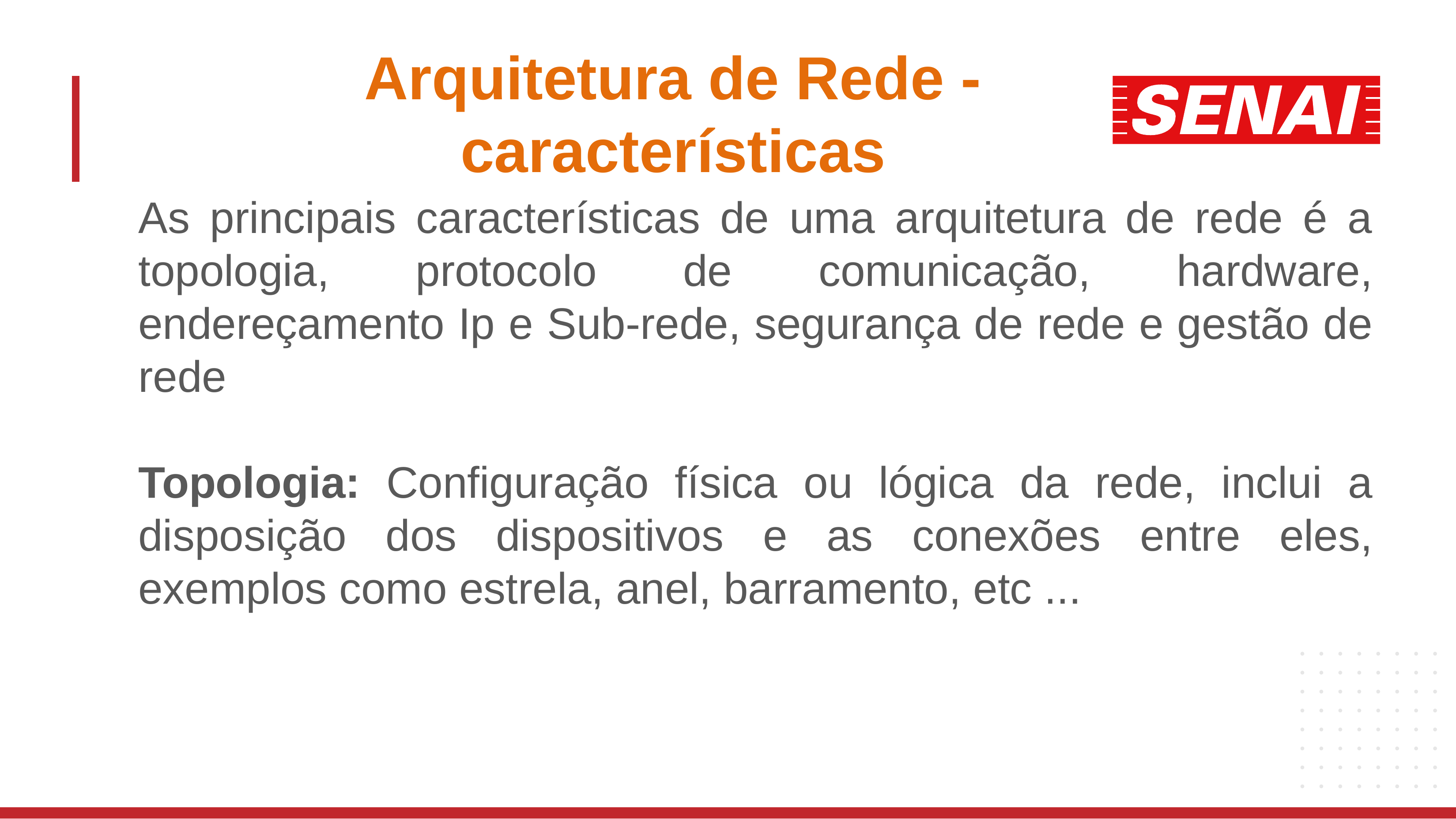

# Arquitetura de Rede - características

As principais características de uma arquitetura de rede é a topologia, protocolo de comunicação, hardware, endereçamento Ip e Sub-rede, segurança de rede e gestão de rede

Topologia: Configuração física ou lógica da rede, inclui a disposição dos dispositivos e as conexões entre eles, exemplos como estrela, anel, barramento, etc ...